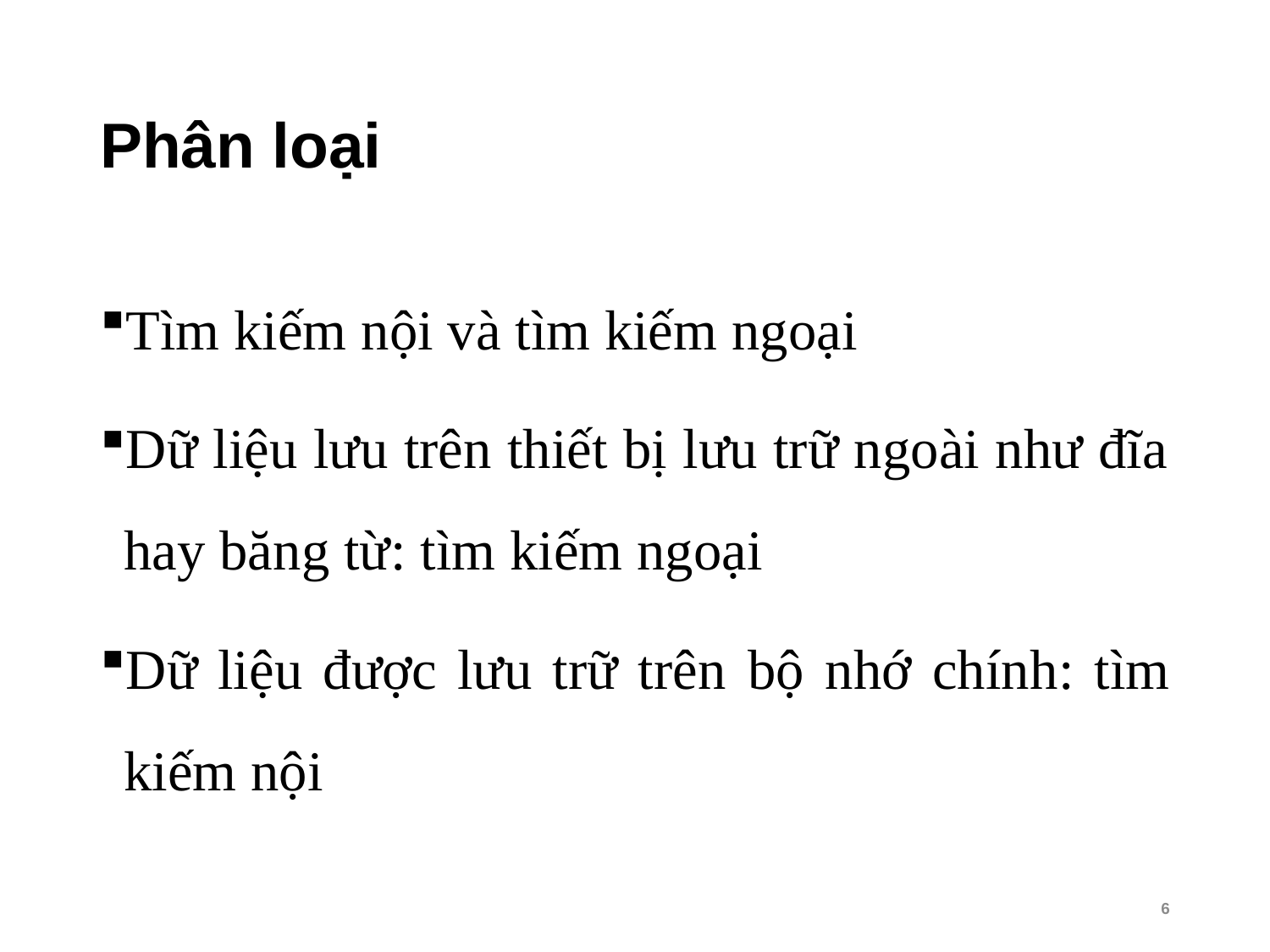

# Phân loại
Tìm kiếm nội và tìm kiếm ngoại
Dữ liệu lưu trên thiết bị lưu trữ ngoài như đĩa hay băng từ: tìm kiếm ngoại
Dữ liệu được lưu trữ trên bộ nhớ chính: tìm kiếm nội
6